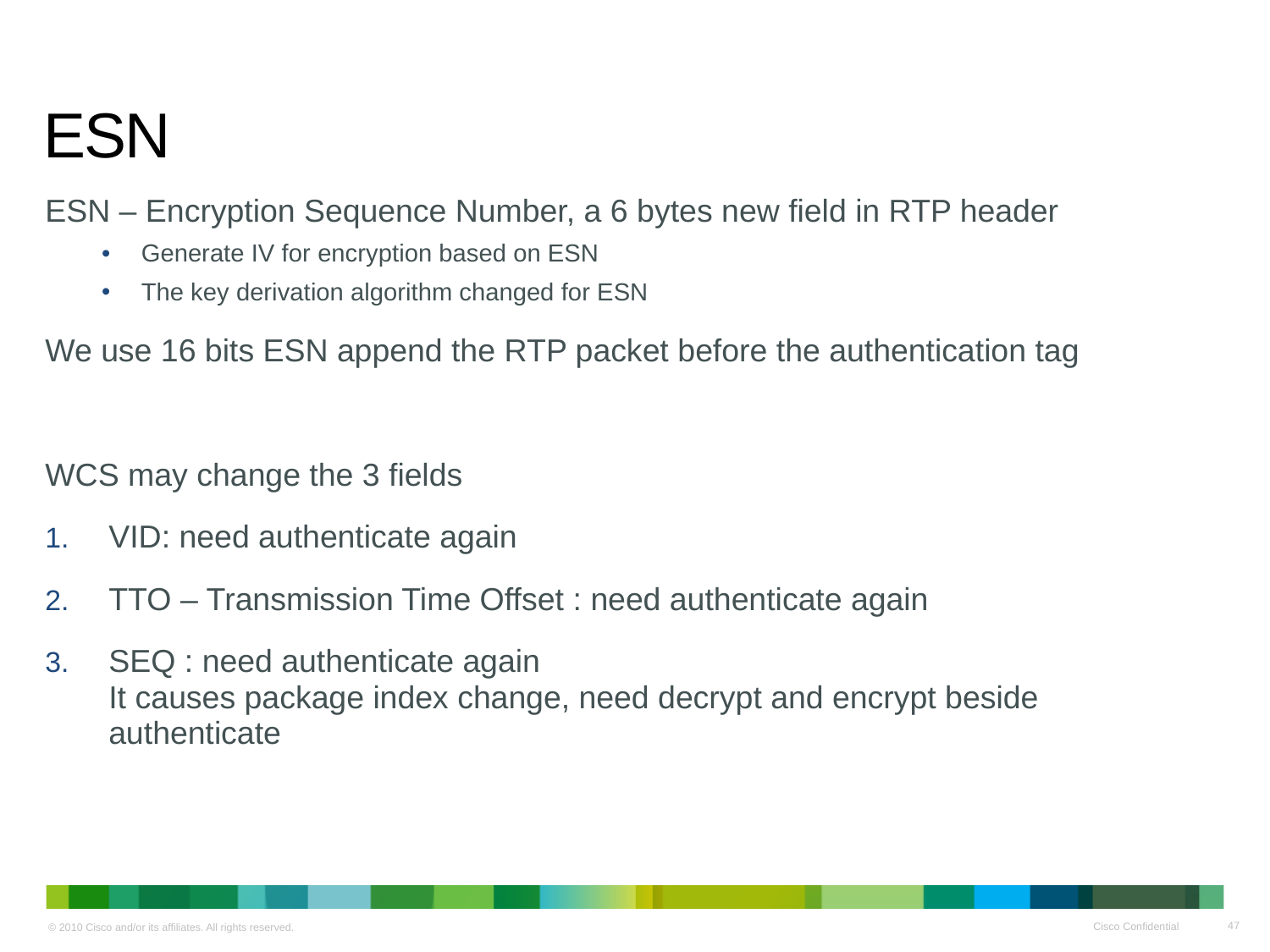

# ESN
ESN – Encryption Sequence Number, a 6 bytes new field in RTP header
Generate IV for encryption based on ESN
The key derivation algorithm changed for ESN
We use 16 bits ESN append the RTP packet before the authentication tag

WCS may change the 3 fields
VID: need authenticate again
TTO – Transmission Time Offset : need authenticate again
SEQ : need authenticate again
It causes package index change, need decrypt and encrypt beside authenticate